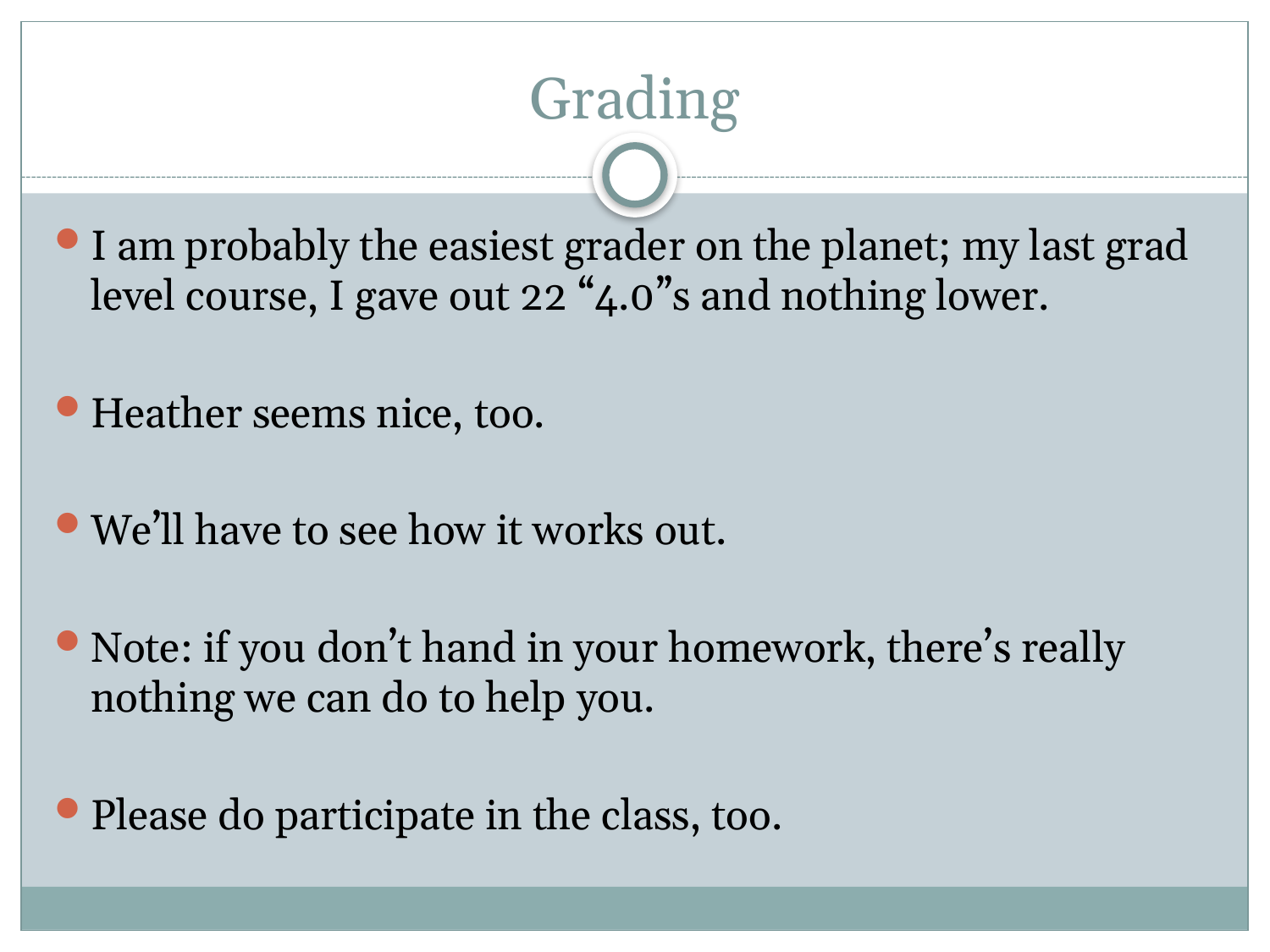

# Grading
I am probably the easiest grader on the planet; my last grad level course, I gave out 22 “4.0”s and nothing lower.

Heather seems nice, too.

We’ll have to see how it works out.

Note: if you don’t hand in your homework, there’s really nothing we can do to help you.

Please do participate in the class, too.